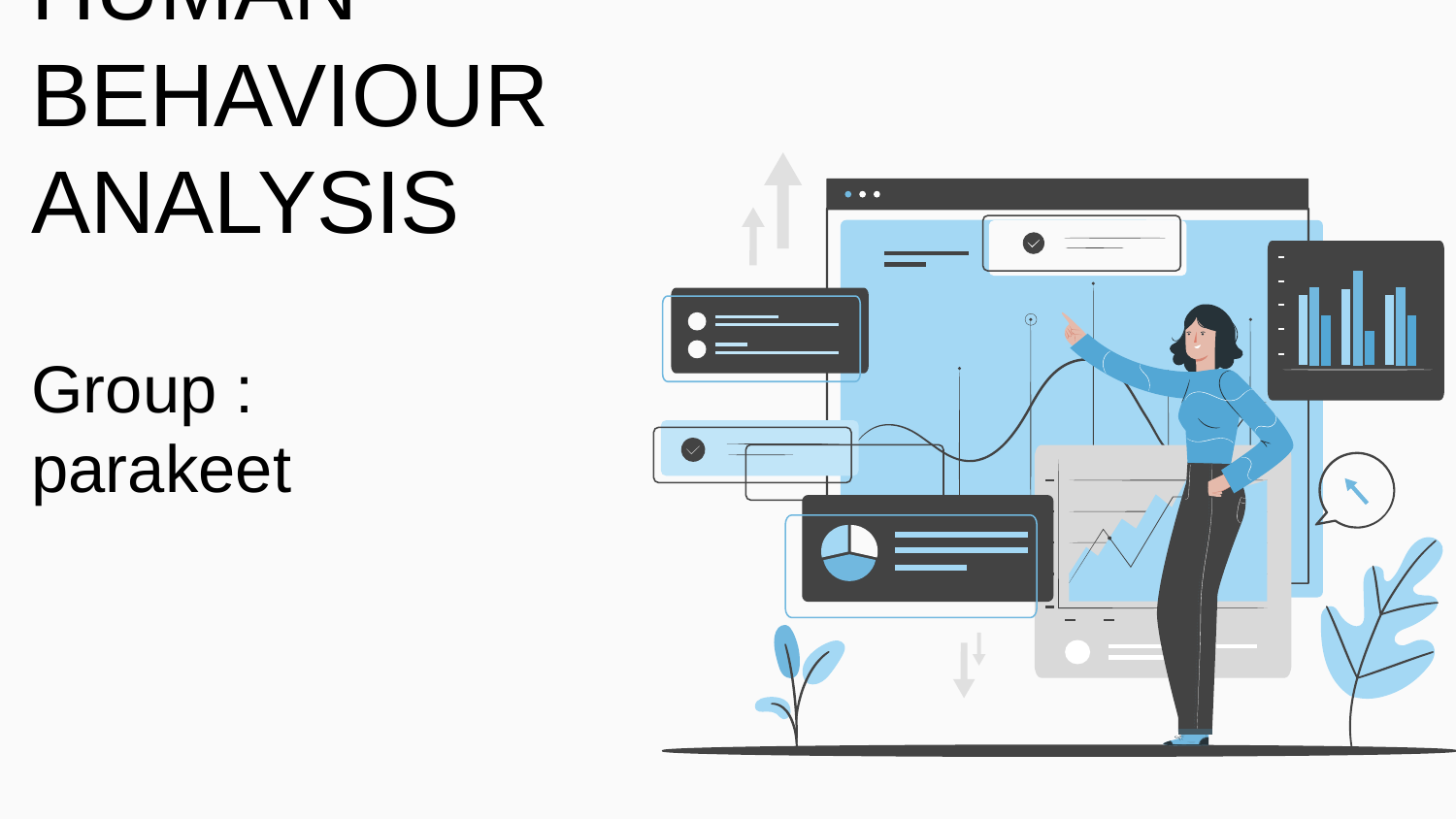

# HUMAN BEHAVIOUR ANALYSIS

Group : parakeet